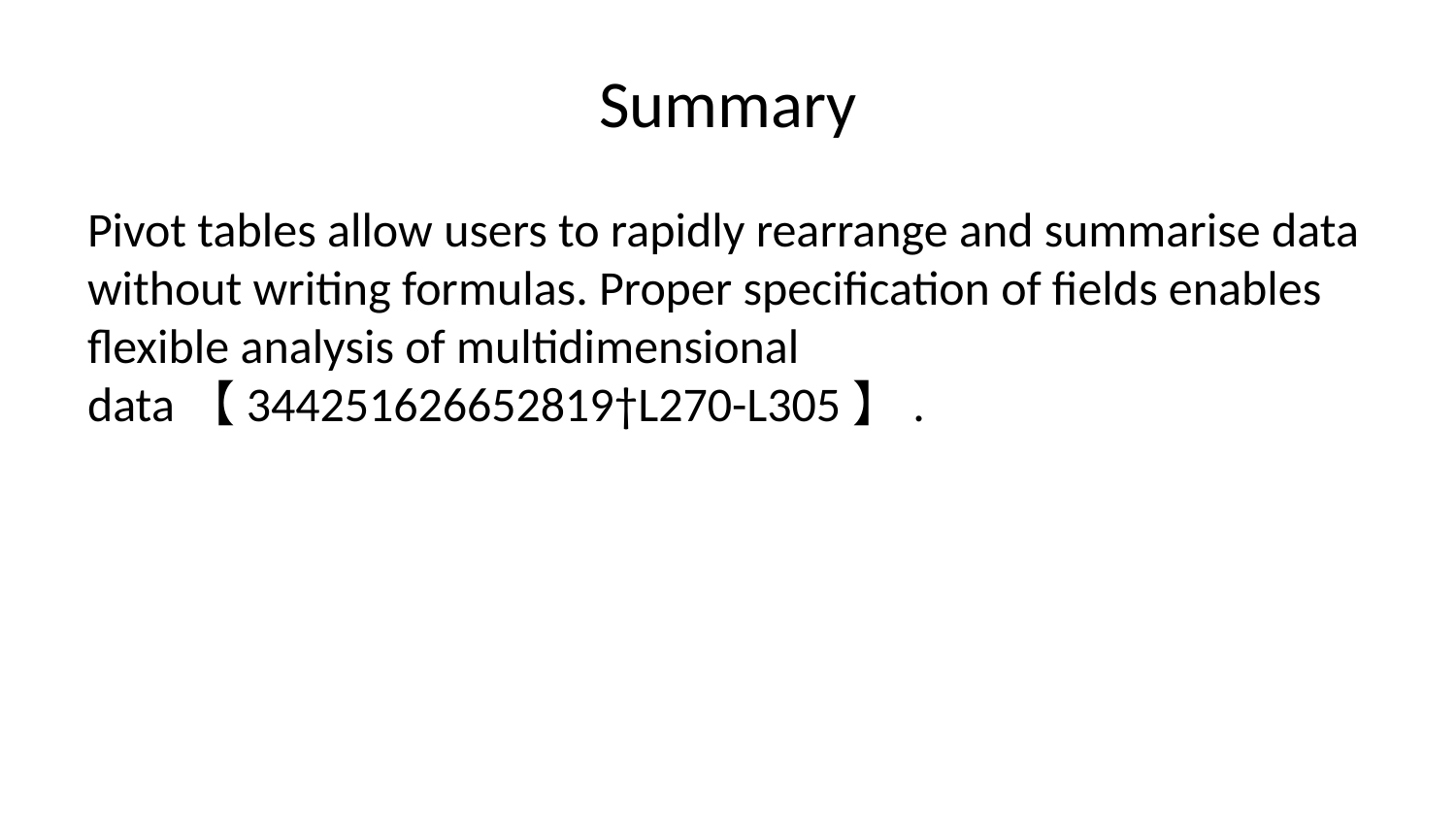

# Summary
Pivot tables allow users to rapidly rearrange and summarise data without writing formulas. Proper specification of fields enables flexible analysis of multidimensional data【344251626652819†L270-L305】.